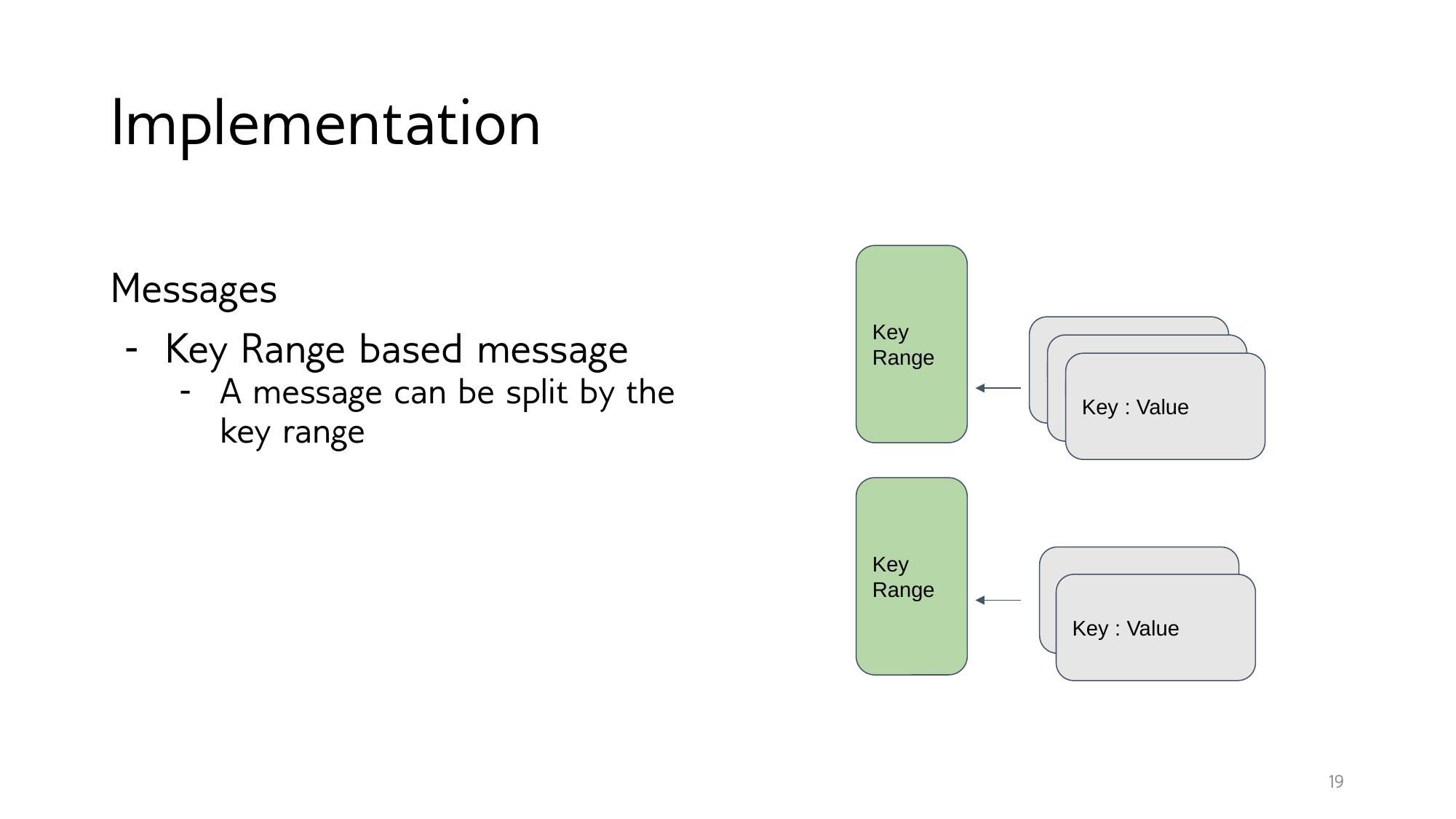

# Implementation

Messages
Key Range based message
A message can be split by the key range

Key Range
Key : Value
Key : Value
Key : Value
Key Range
Key : Value
Key : Value
19